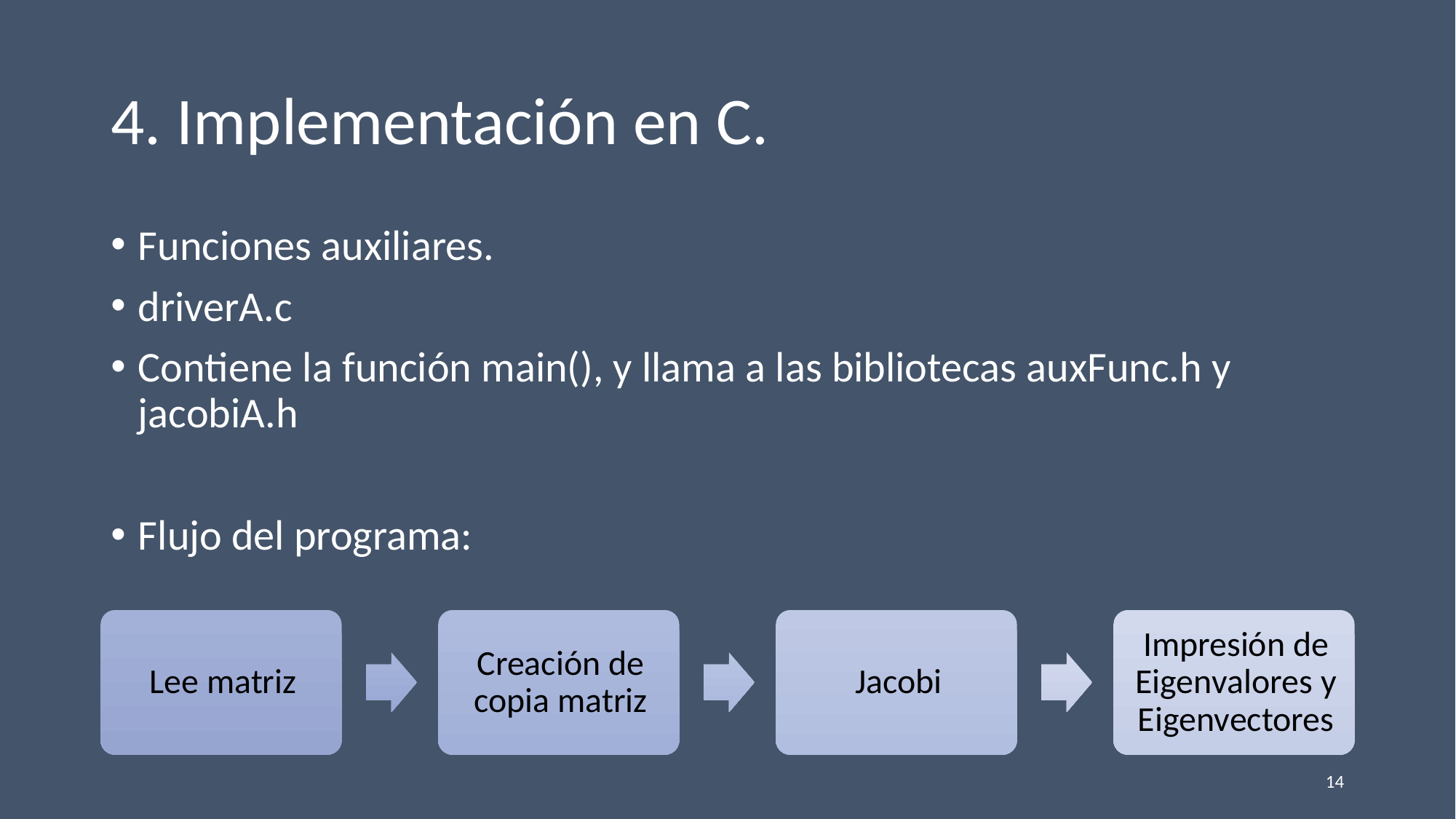

# 4. Implementación en C.
Funciones auxiliares.
driverA.c
Contiene la función main(), y llama a las bibliotecas auxFunc.h y jacobiA.h

Flujo del programa:

Lee matriz

Creación de copia matriz

Jacobi

Impresión de Eigenvalores y Eigenvectores
14